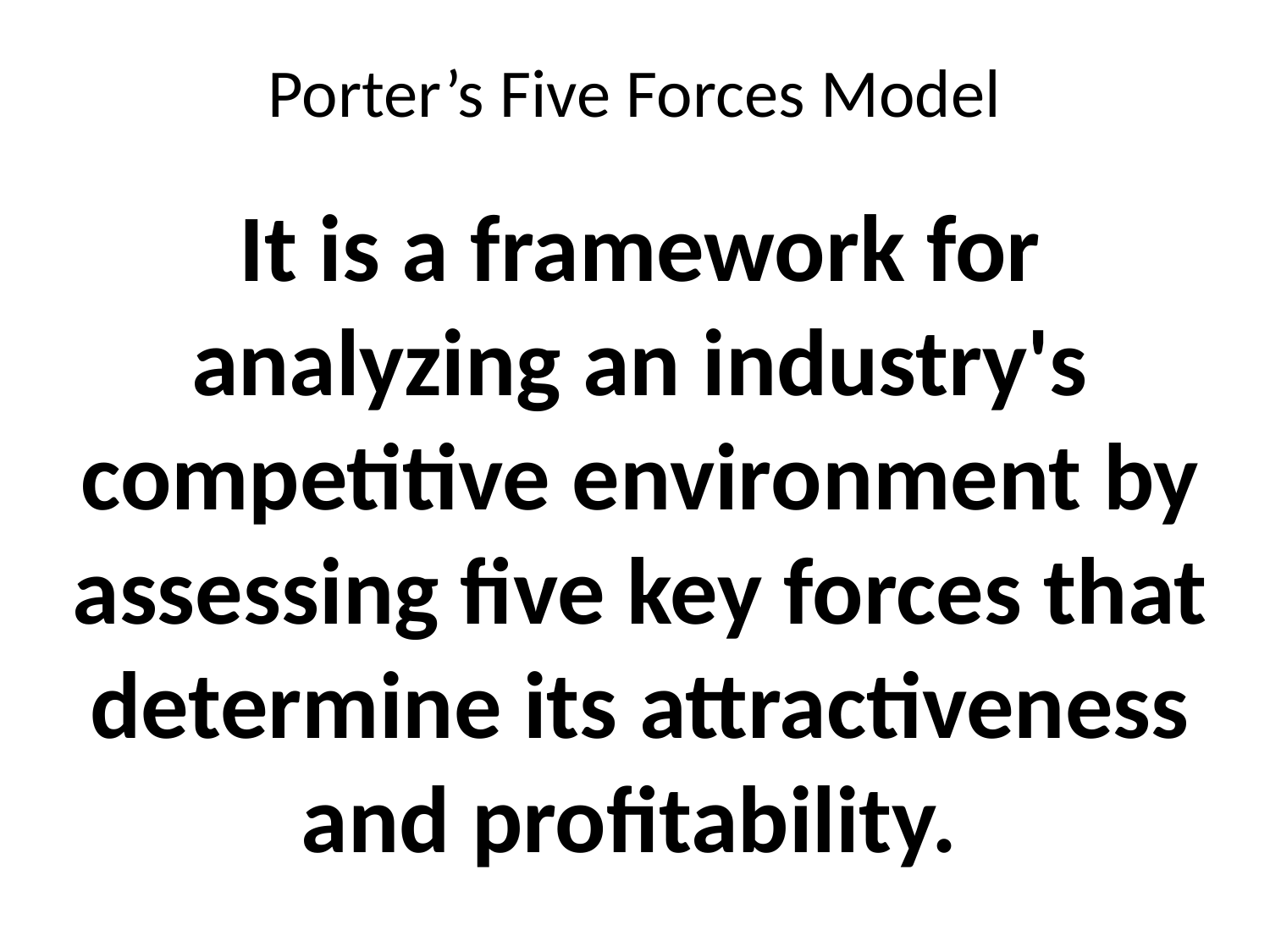

# Porter’s Five Forces Model
It is a framework for analyzing an industry's competitive environment by assessing five key forces that determine its attractiveness and profitability.